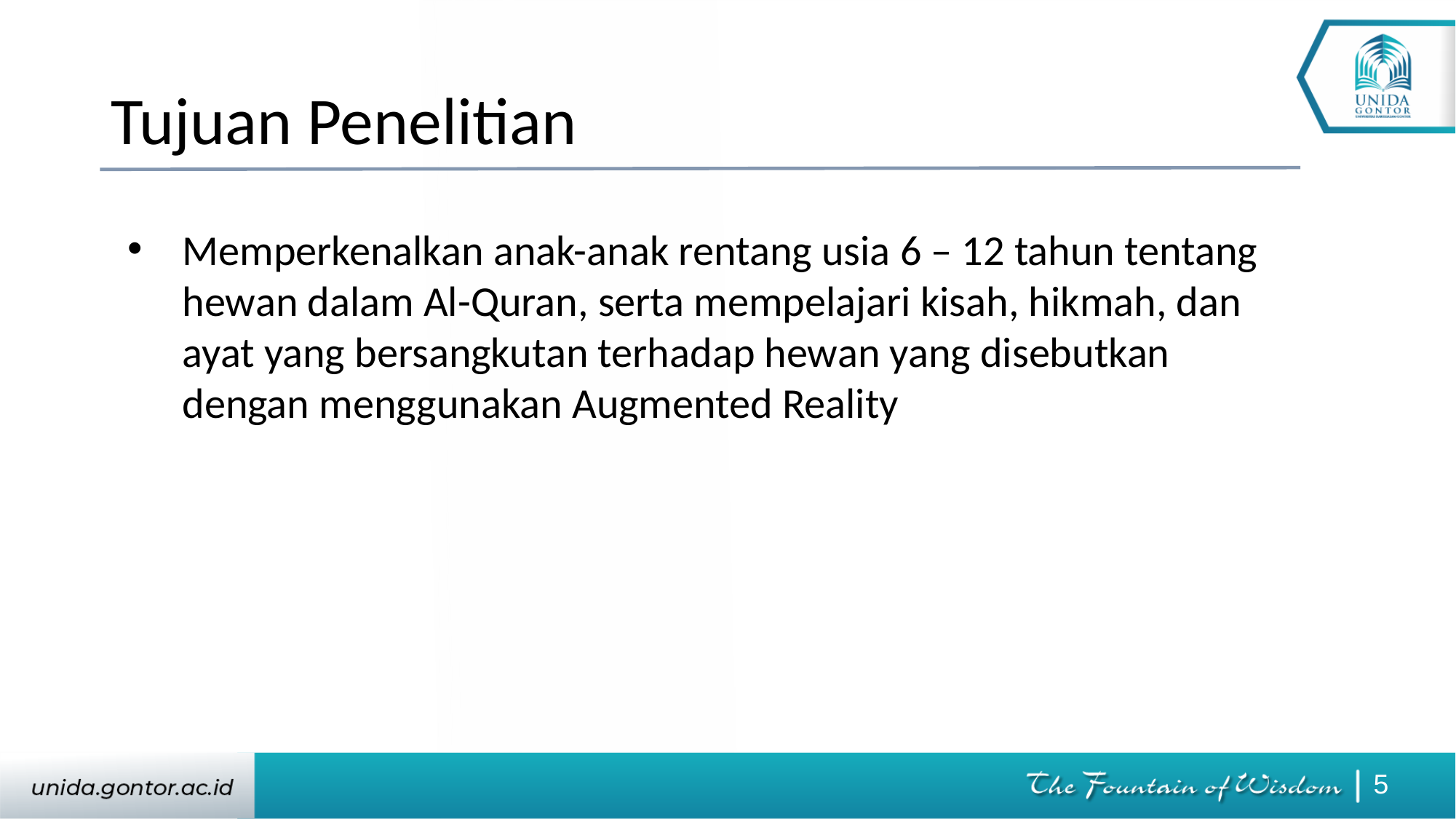

# Tujuan Penelitian
Memperkenalkan anak-anak rentang usia 6 – 12 tahun tentang hewan dalam Al-Quran, serta mempelajari kisah, hikmah, dan ayat yang bersangkutan terhadap hewan yang disebutkan dengan menggunakan Augmented Reality
5